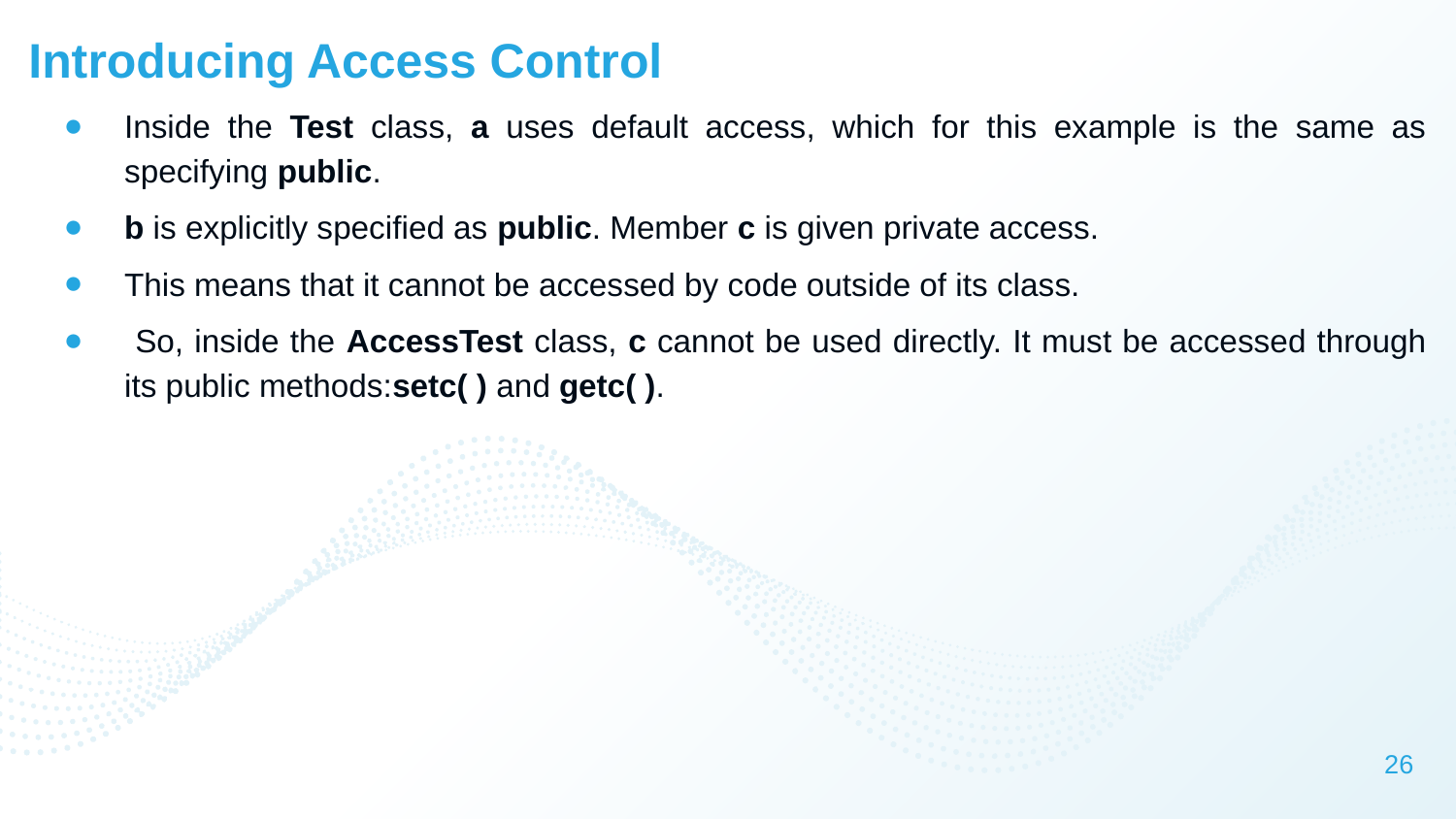

# Introducing Access Control
Inside the Test class, a uses default access, which for this example is the same as specifying public.
b is explicitly specified as public. Member c is given private access.
This means that it cannot be accessed by code outside of its class.
 So, inside the AccessTest class, c cannot be used directly. It must be accessed through its public methods:setc( ) and getc( ).

26